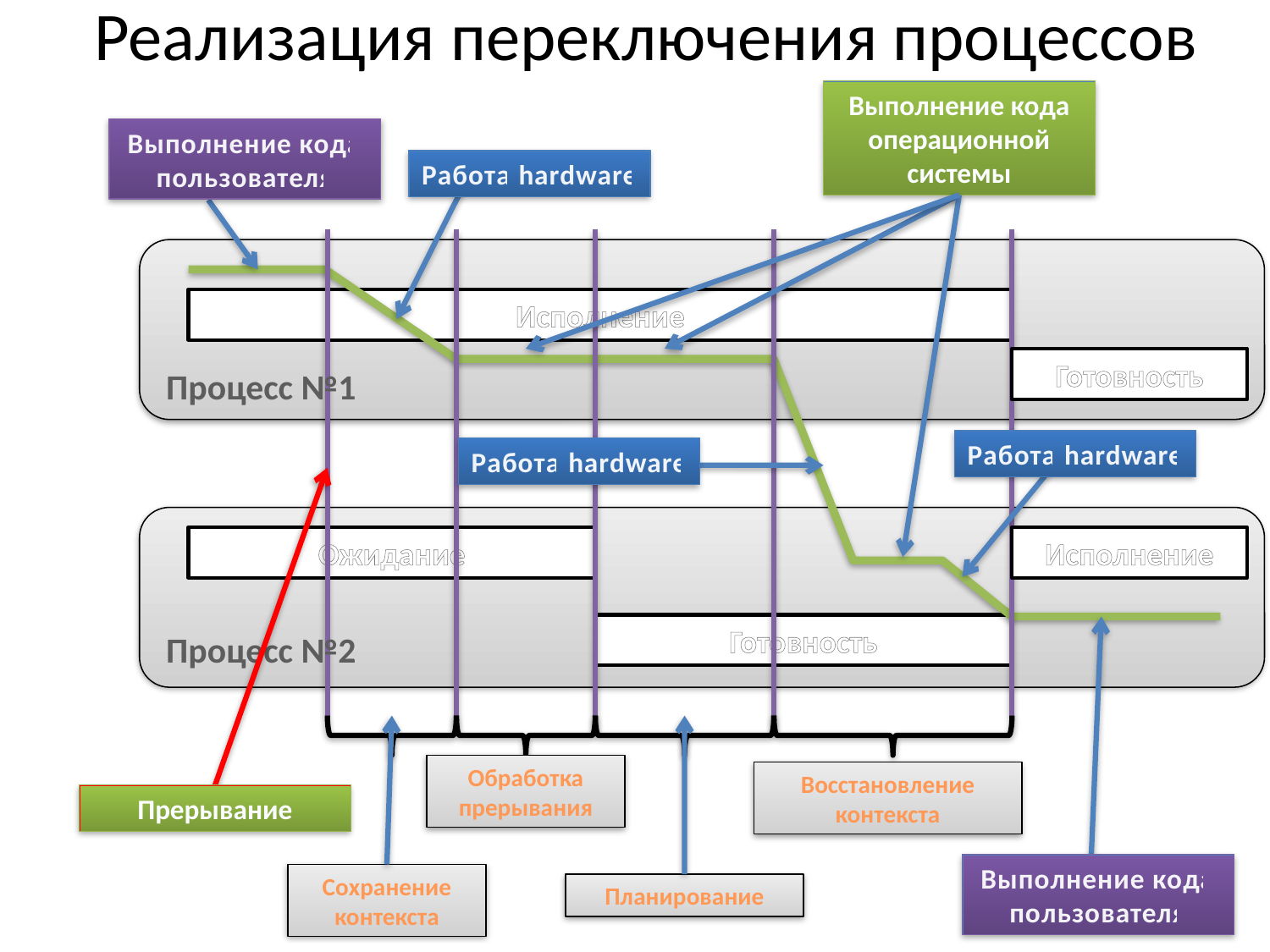

# Реализация переключения процессов
Выполнение кода операционной системы
Выполнение кода пользователя
Работа hardware

Исполнение
Готовность
Процесс №1
Работа hardware
Работа hardware

Ожидание
Исполнение
Готовность

Процесс №2

Обработка прерывания
Восстановление контекста
Прерывание
Выполнение кода пользователя
Сохранение контекста
Планирование